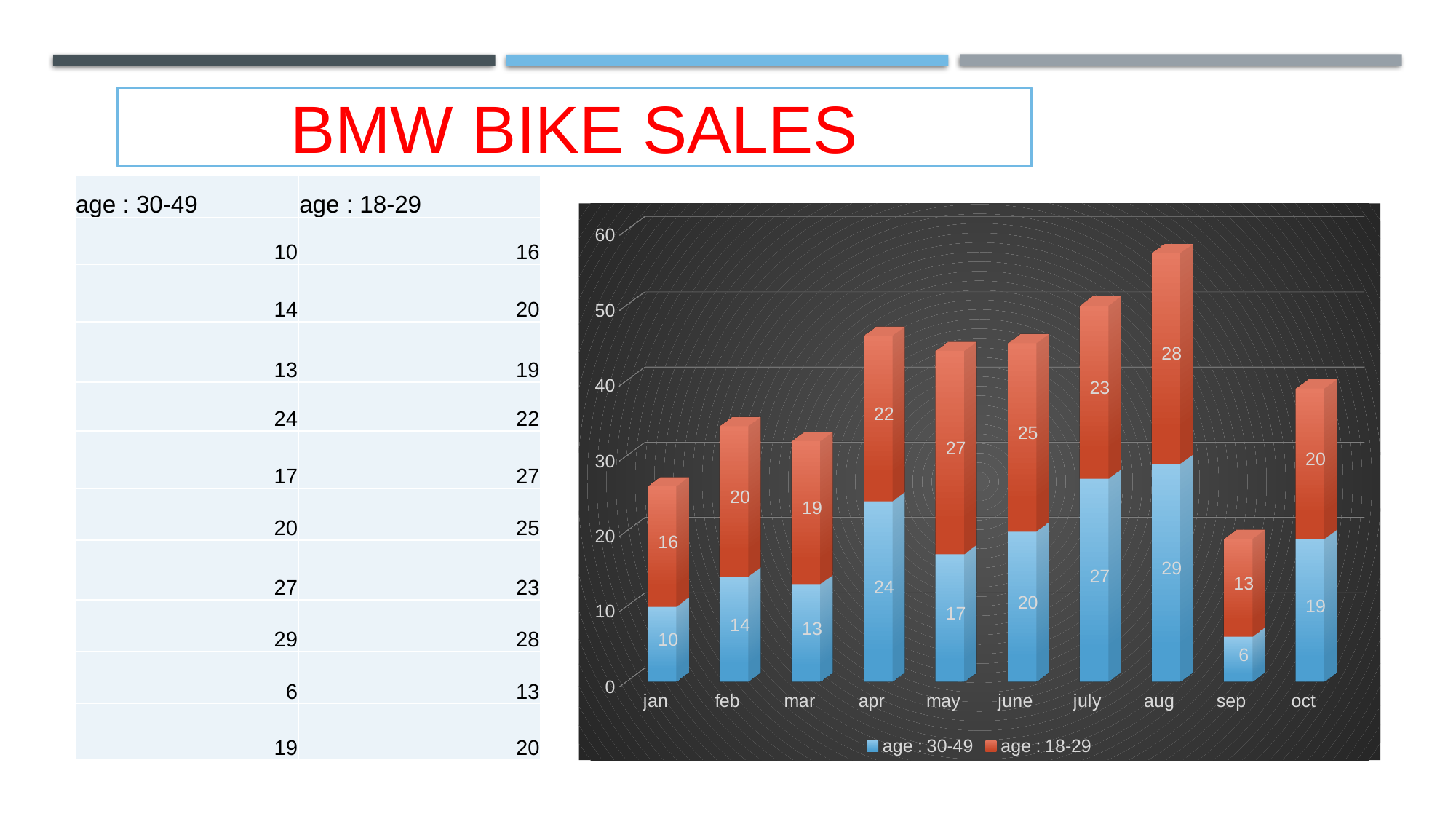

BMW BIKE SALES
| age : 30-49 | age : 18-29 |
| --- | --- |
| 10 | 16 |
| 14 | 20 |
| 13 | 19 |
| 24 | 22 |
| 17 | 27 |
| 20 | 25 |
| 27 | 23 |
| 29 | 28 |
| 6 | 13 |
| 19 | 20 |

[unsupported chart]